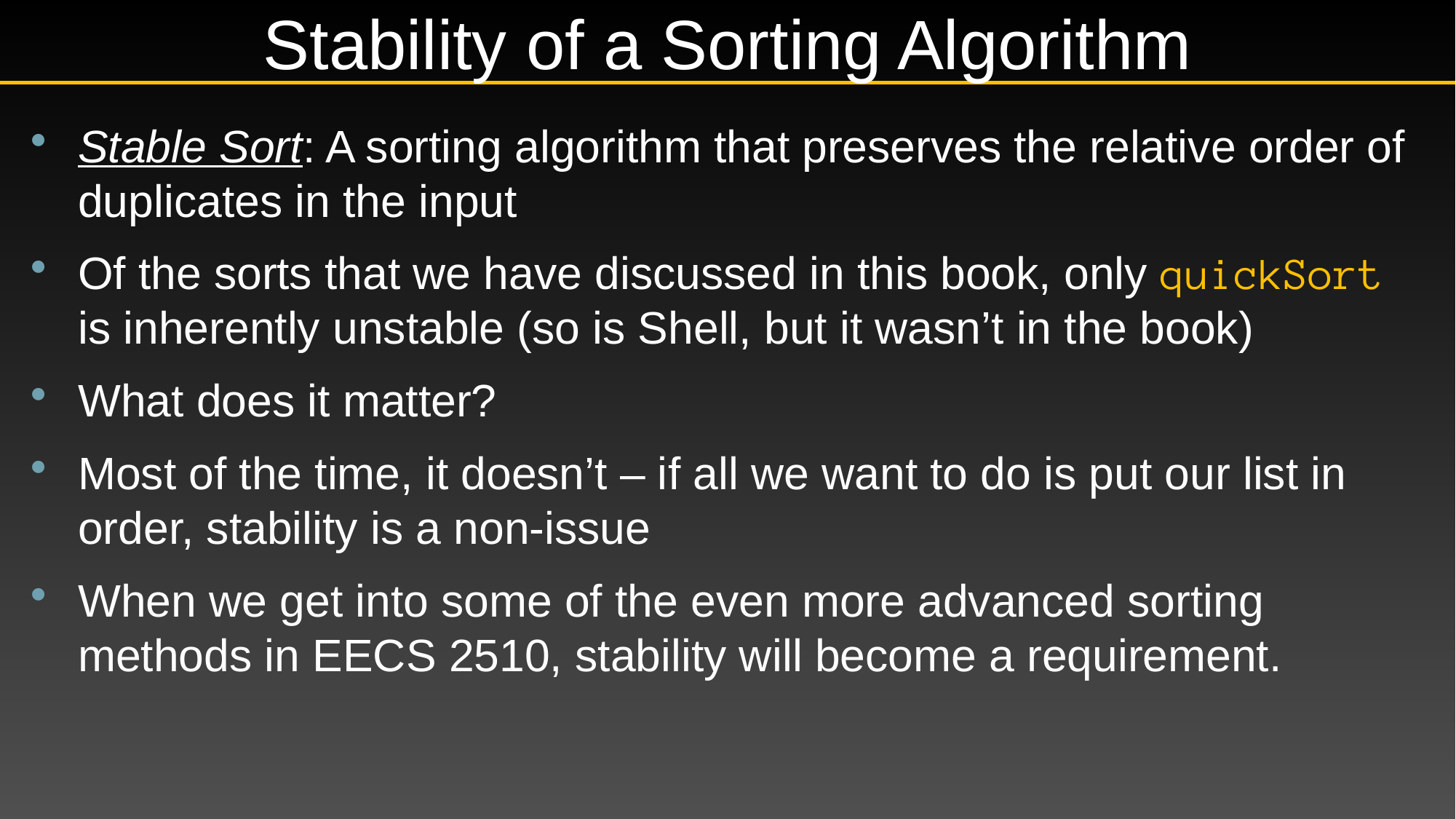

# Stability of a Sorting Algorithm
Stable Sort: A sorting algorithm that preserves the relative order of duplicates in the input
Of the sorts that we have discussed in this book, only quickSort is inherently unstable (so is Shell, but it wasn’t in the book)
What does it matter?
Most of the time, it doesn’t – if all we want to do is put our list in order, stability is a non-issue
When we get into some of the even more advanced sorting methods in EECS 2510, stability will become a requirement.